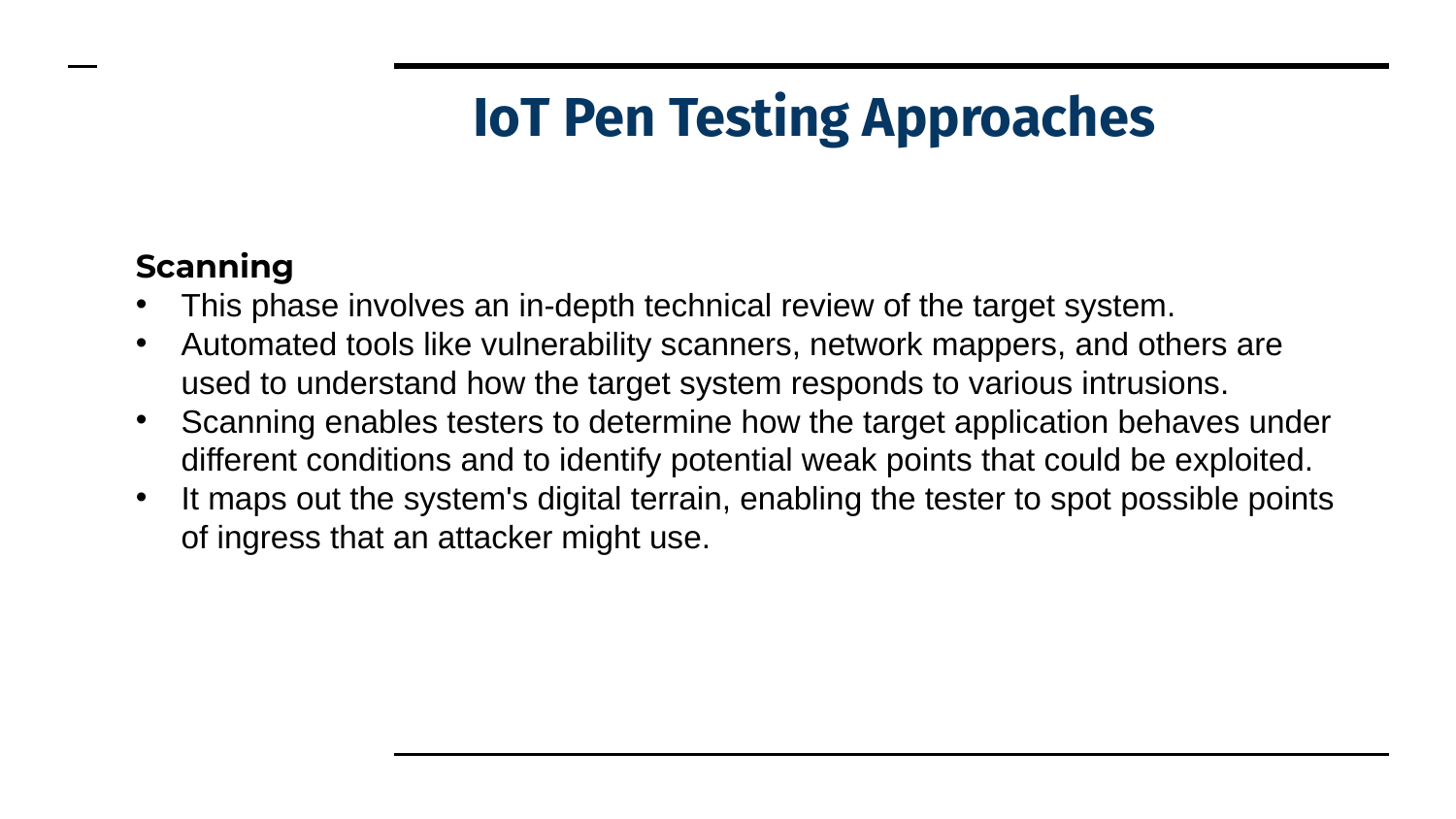

# IoT Pen Testing Approaches
Scanning
This phase involves an in-depth technical review of the target system.
Automated tools like vulnerability scanners, network mappers, and others are used to understand how the target system responds to various intrusions.
Scanning enables testers to determine how the target application behaves under different conditions and to identify potential weak points that could be exploited.
It maps out the system's digital terrain, enabling the tester to spot possible points of ingress that an attacker might use.